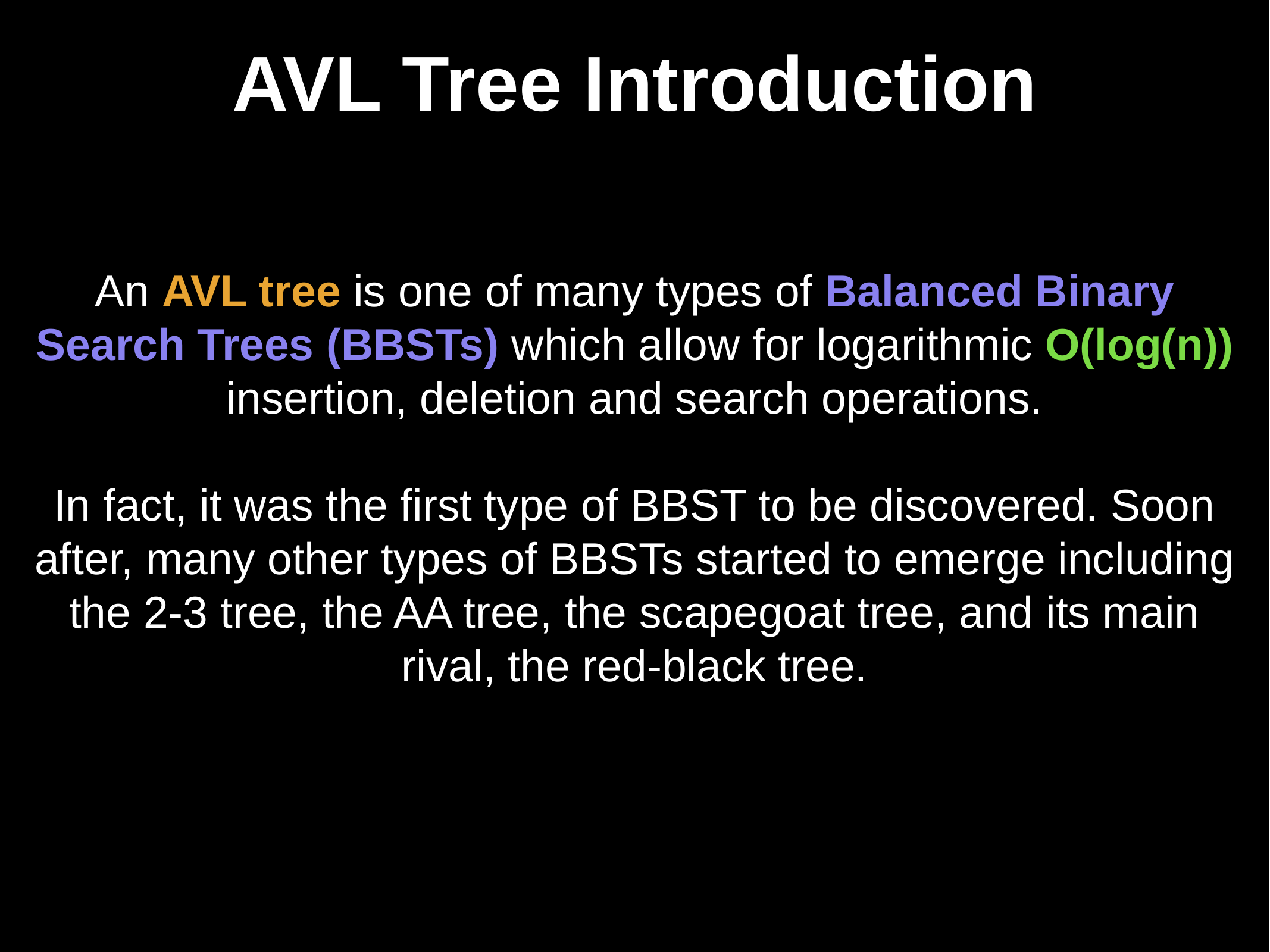

# AVL Tree Introduction
An AVL tree is one of many types of Balanced Binary Search Trees (BBSTs) which allow for logarithmic O(log(n)) insertion, deletion and search operations.

In fact, it was the first type of BBST to be discovered. Soon after, many other types of BBSTs started to emerge including the 2-3 tree, the AA tree, the scapegoat tree, and its main rival, the red-black tree.